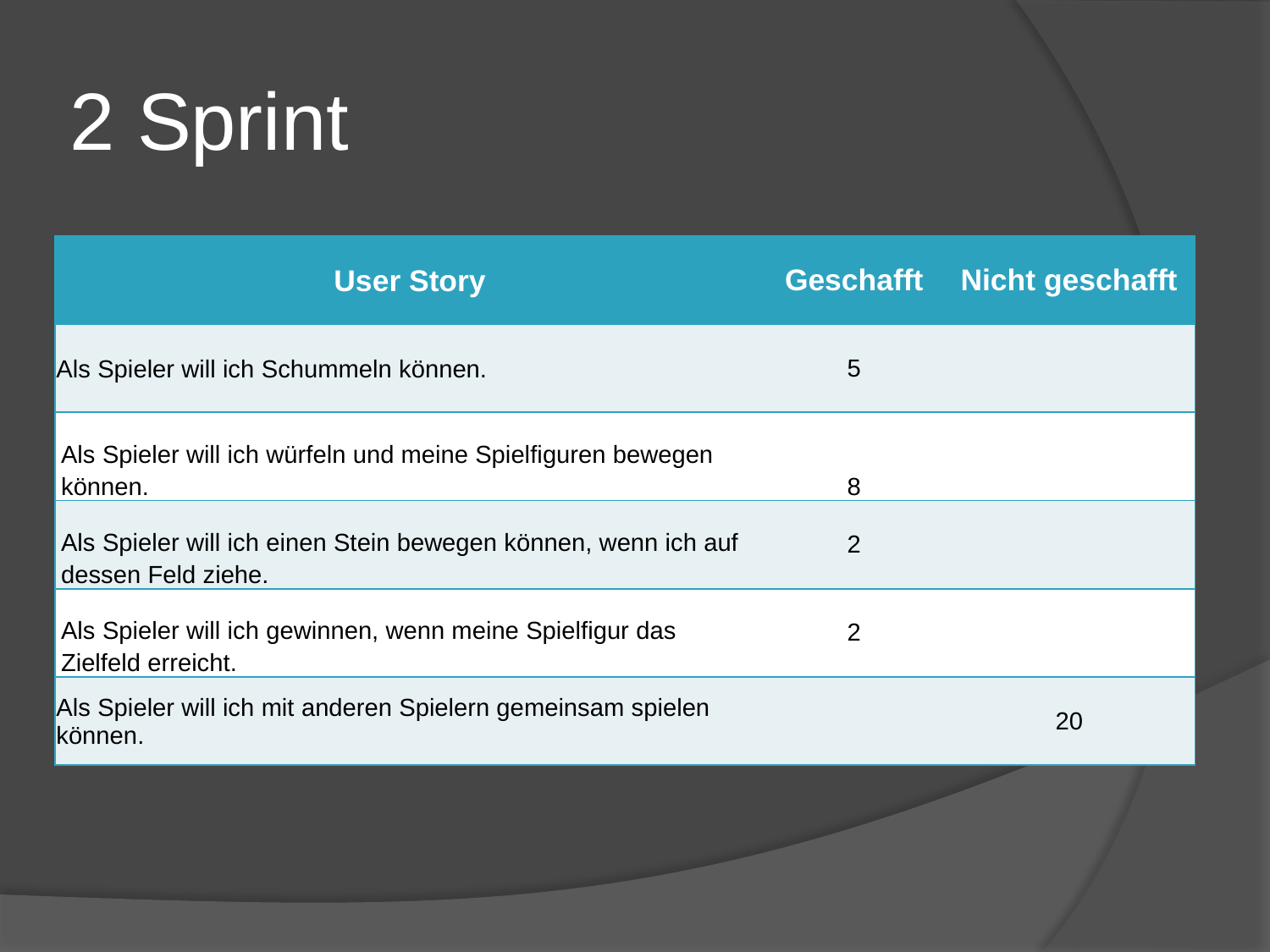

# 2 Sprint
| User Story | Geschafft | Nicht geschafft |
| --- | --- | --- |
| Als Spieler will ich Schummeln können. | 5 |  |
| Als Spieler will ich würfeln und meine Spielfiguren bewegen können. | 8 |  |
| Als Spieler will ich einen Stein bewegen können, wenn ich auf dessen Feld ziehe. | 2 |  |
| Als Spieler will ich gewinnen, wenn meine Spielfigur das Zielfeld erreicht. | 2 |  |
| Als Spieler will ich mit anderen Spielern gemeinsam spielen können. |  | 20 |